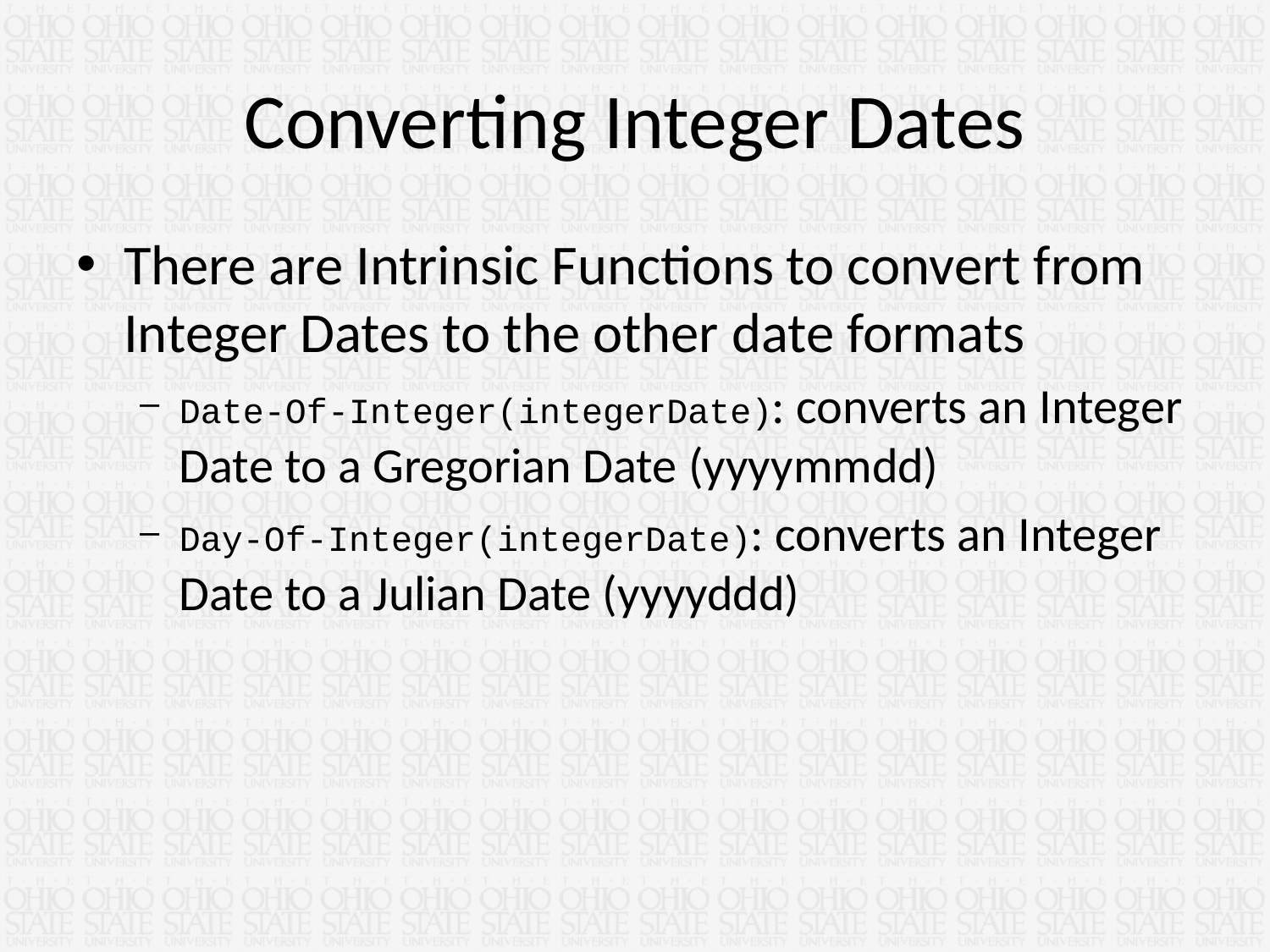

# Converting Integer Dates
There are Intrinsic Functions to convert from Integer Dates to the other date formats
Date-Of-Integer(integerDate): converts an Integer Date to a Gregorian Date (yyyymmdd)
Day-Of-Integer(integerDate): converts an Integer Date to a Julian Date (yyyyddd)